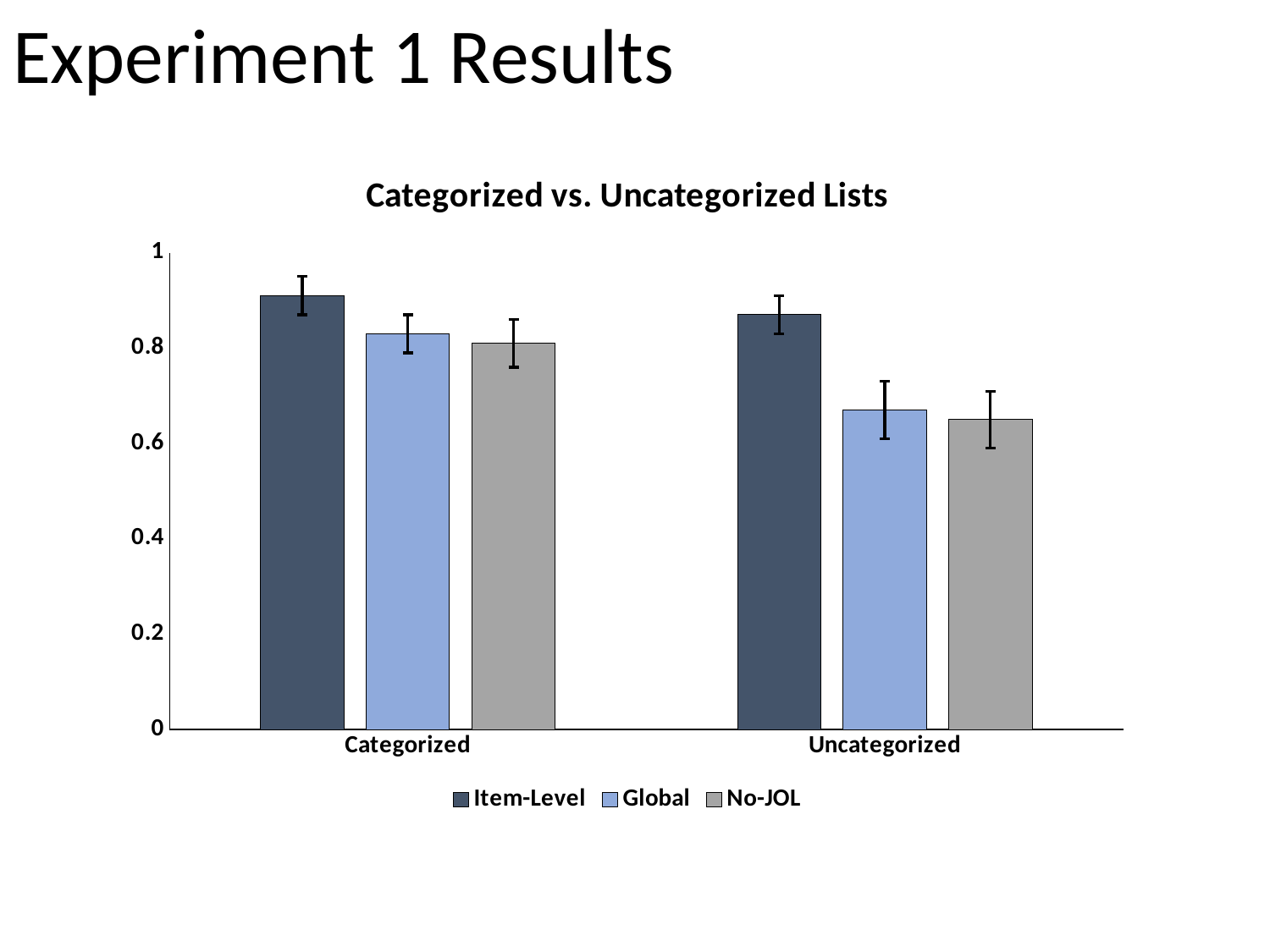

# Experiment 1 Results

### Chart: Categorized vs. Uncategorized Lists

| Category | Item-Level | Global | No-JOL |
|---|---|---|---|
| Categorized | 0.91 | 0.83 | 0.81 |
| Uncategorized | 0.87 | 0.67 | 0.65 |